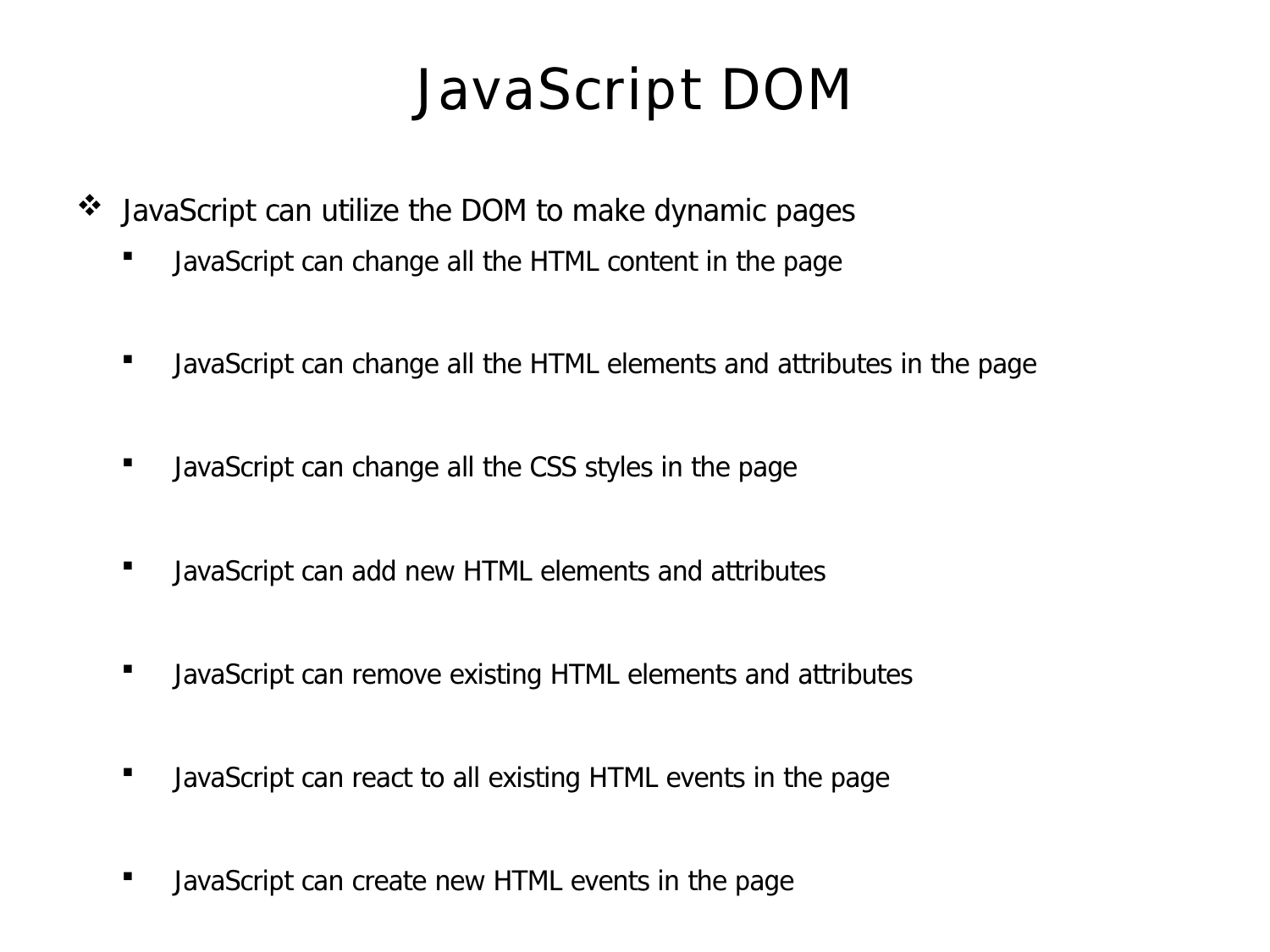

# JavaScript DOM
JavaScript can utilize the DOM to make dynamic pages
JavaScript can change all the HTML content in the page

JavaScript can change all the HTML elements and attributes in the page

JavaScript can change all the CSS styles in the page

JavaScript can add new HTML elements and attributes

JavaScript can remove existing HTML elements and attributes

JavaScript can react to all existing HTML events in the page

JavaScript can create new HTML events in the page